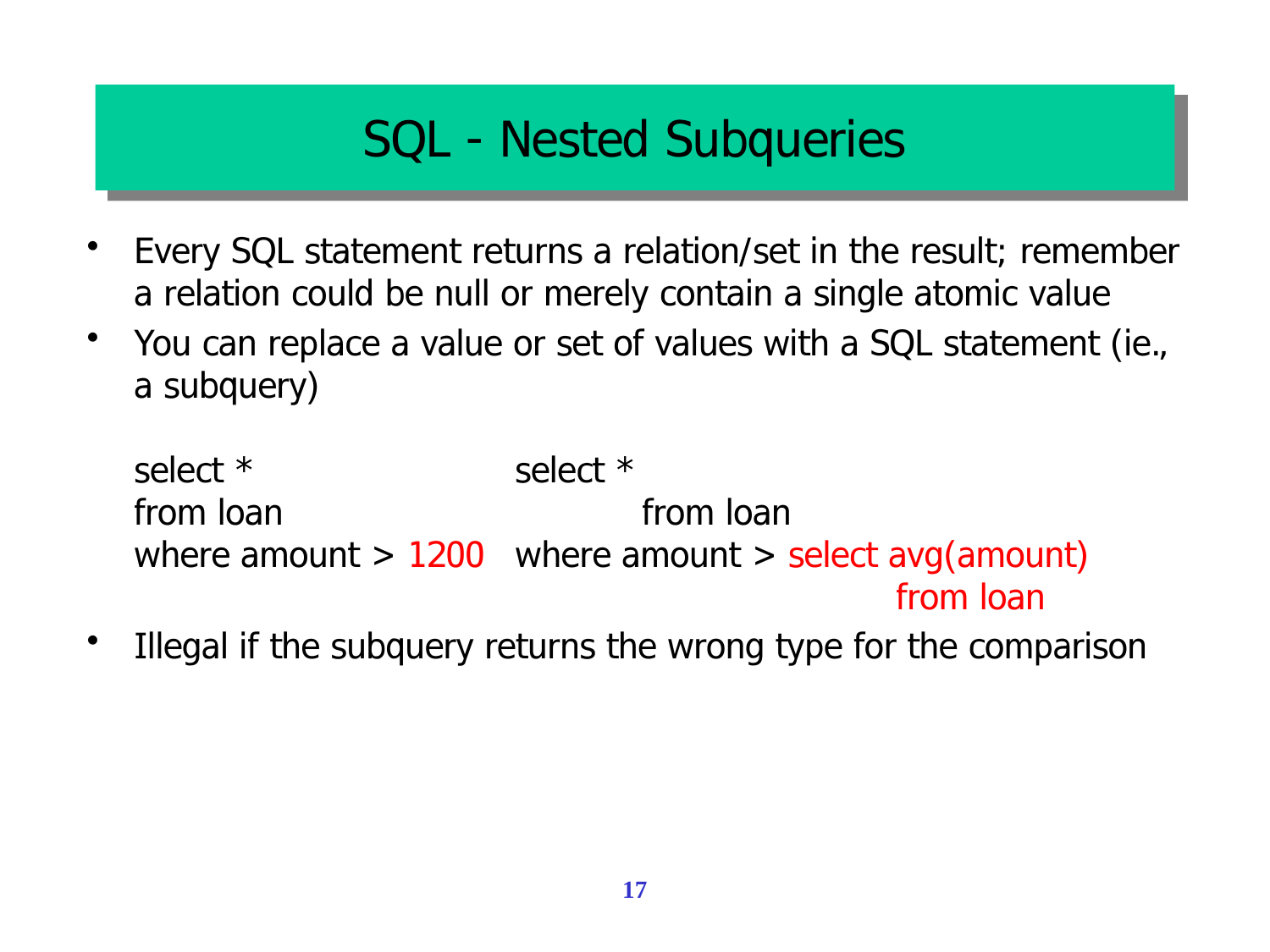

# SQL - Nested Subqueries
Every SQL statement returns a relation/set in the result; remember a relation could be null or merely contain a single atomic value
You can replace a value or set of values with a SQL statement (ie., a subquery)
select *			select *
from loan			from loan
where amount > 1200	where amount > select avg(amount)
						from loan
Illegal if the subquery returns the wrong type for the comparison
17